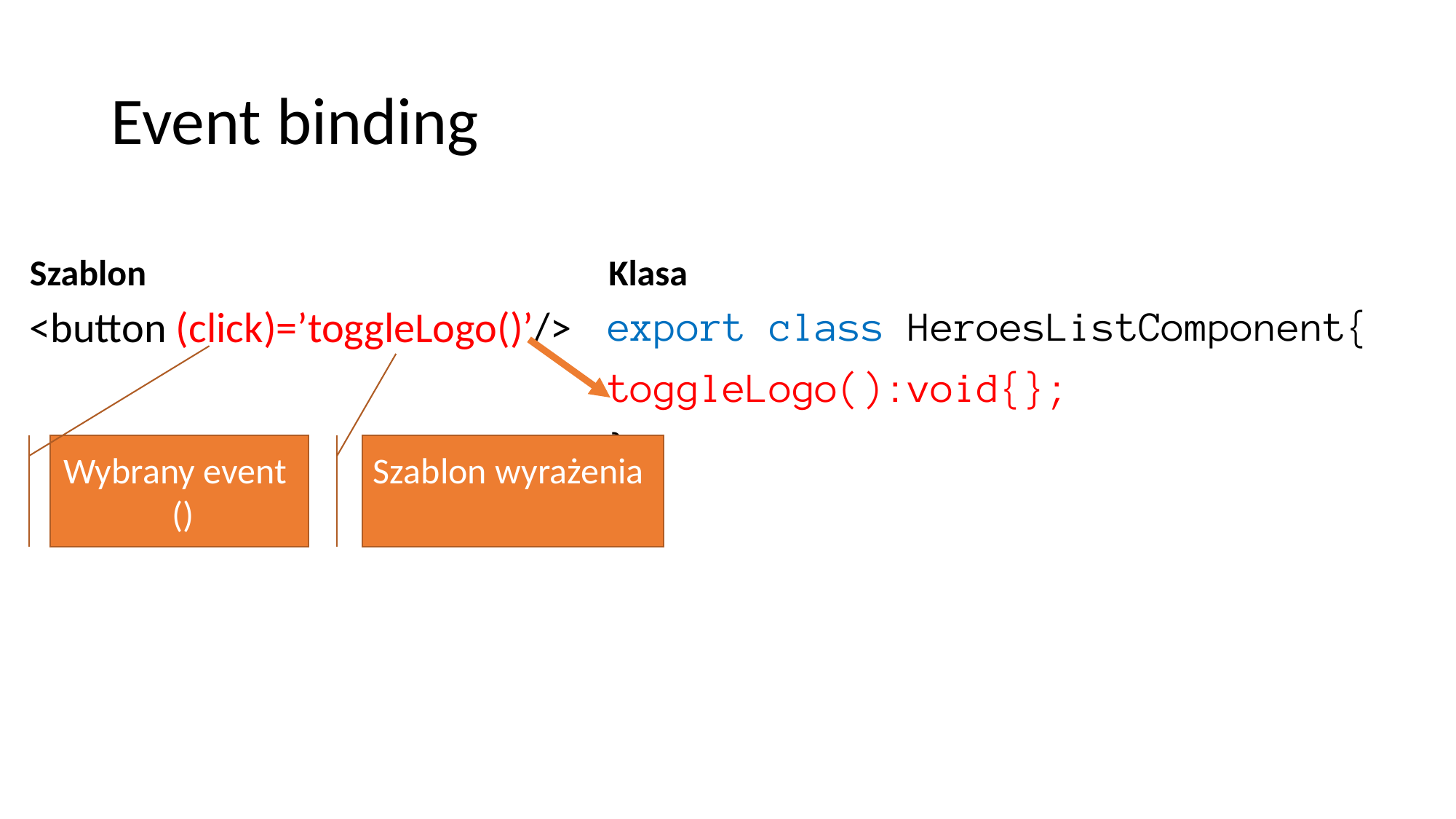

# Event binding
Szablon
Klasa
export class HeroesListComponent{
toggleLogo():void{};
}
<button (click)=’toggleLogo()’/>
Wybrany event   ()
Szablon wyrażenia